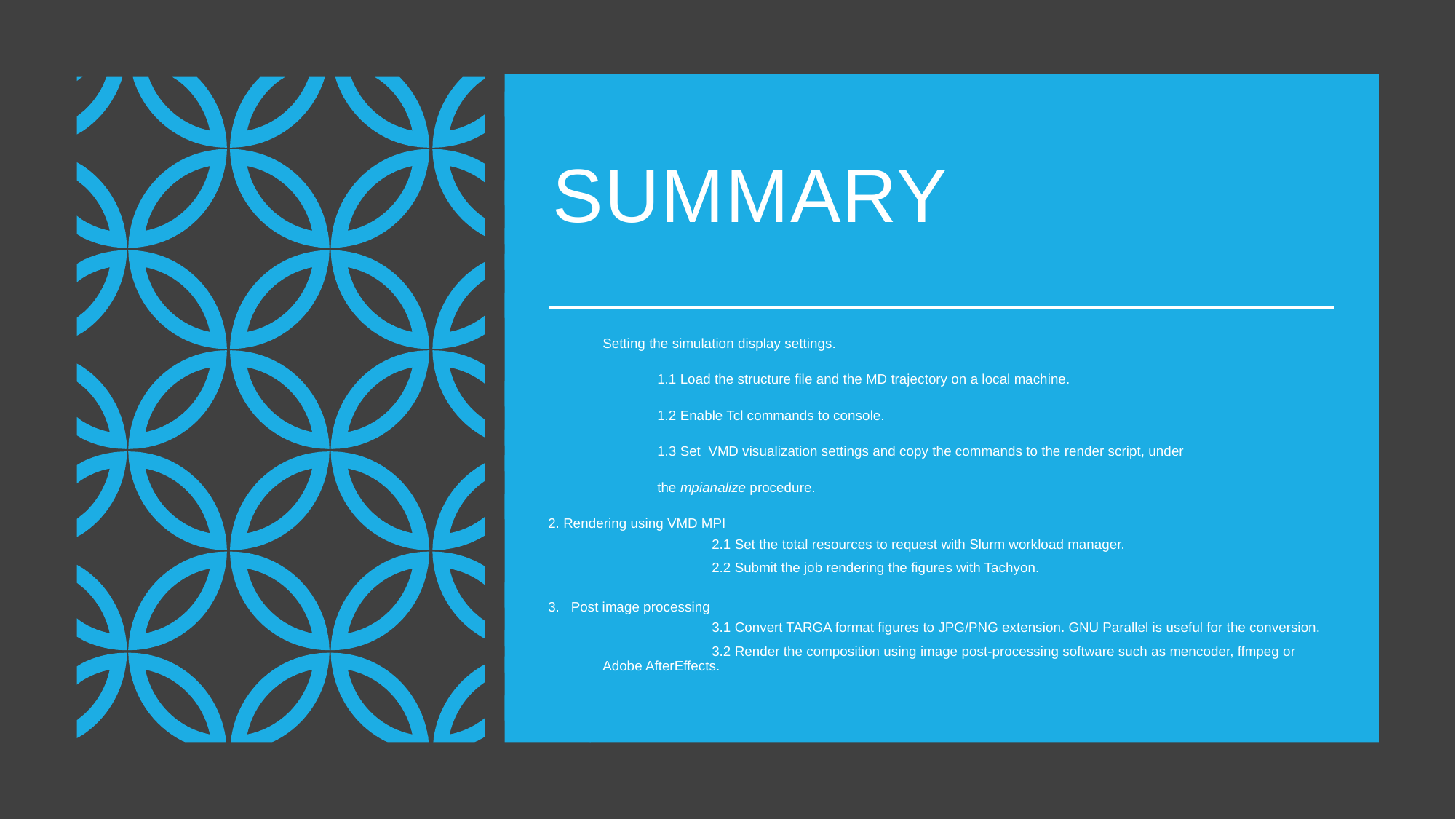

# Summary

Setting the simulation display settings.
	1.1 Load the structure file and the MD trajectory on a local machine.
	1.2 Enable Tcl commands to console.
	1.3 Set  VMD visualization settings and copy the commands to the render script, under
	the mpianalize procedure.
2. Rendering using VMD MPI
	2.1 Set the total resources to request with Slurm workload manager.
	2.2 Submit the job rendering the figures with Tachyon.
3.   Post image processing
	3.1 Convert TARGA format figures to JPG/PNG extension. GNU Parallel is useful for the conversion.
	3.2 Render the composition using image post-processing software such as mencoder, ffmpeg or Adobe AfterEffects.